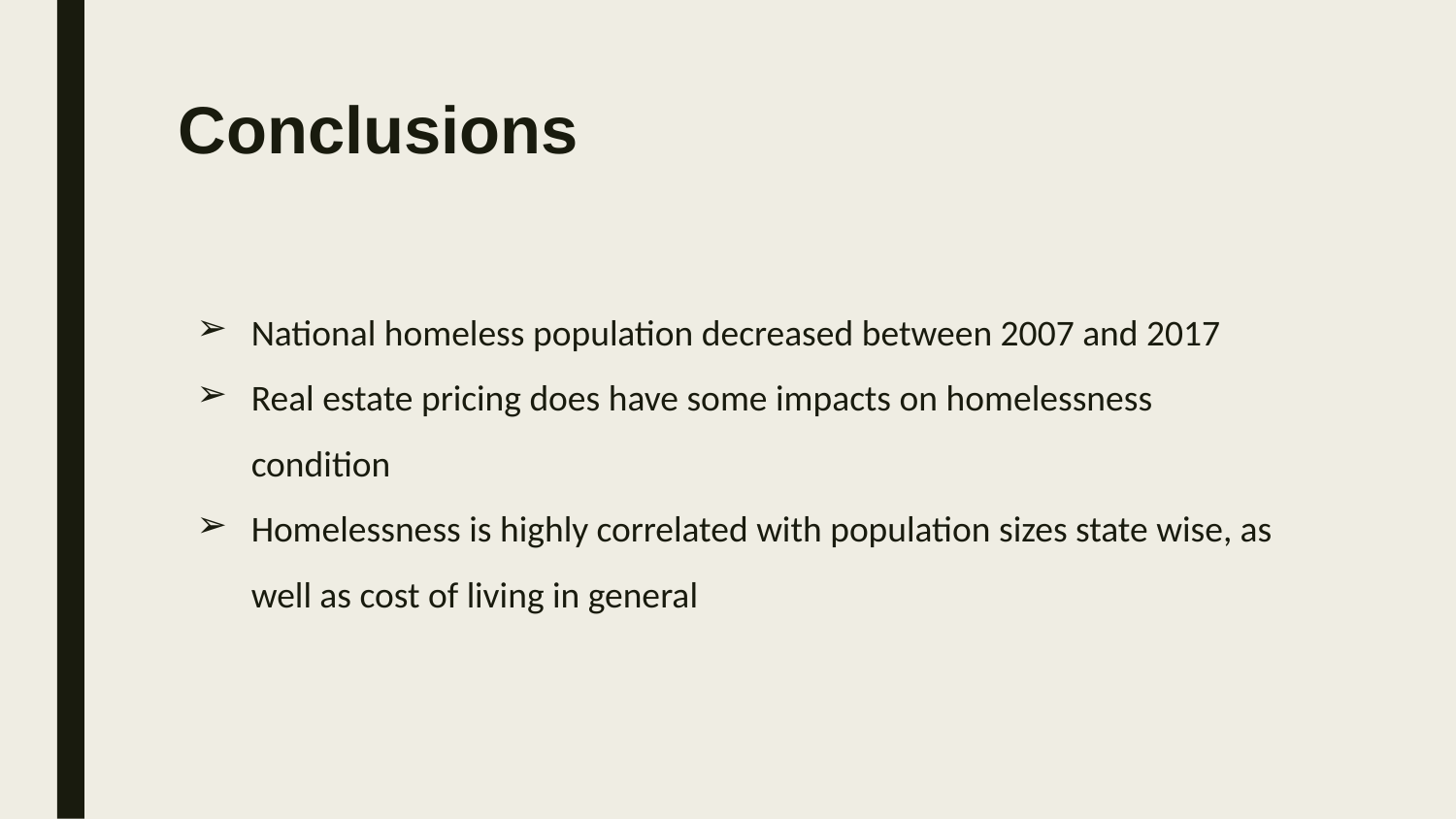

# Conclusions

National homeless population decreased between 2007 and 2017
Real estate pricing does have some impacts on homelessness condition
Homelessness is highly correlated with population sizes state wise, as well as cost of living in general